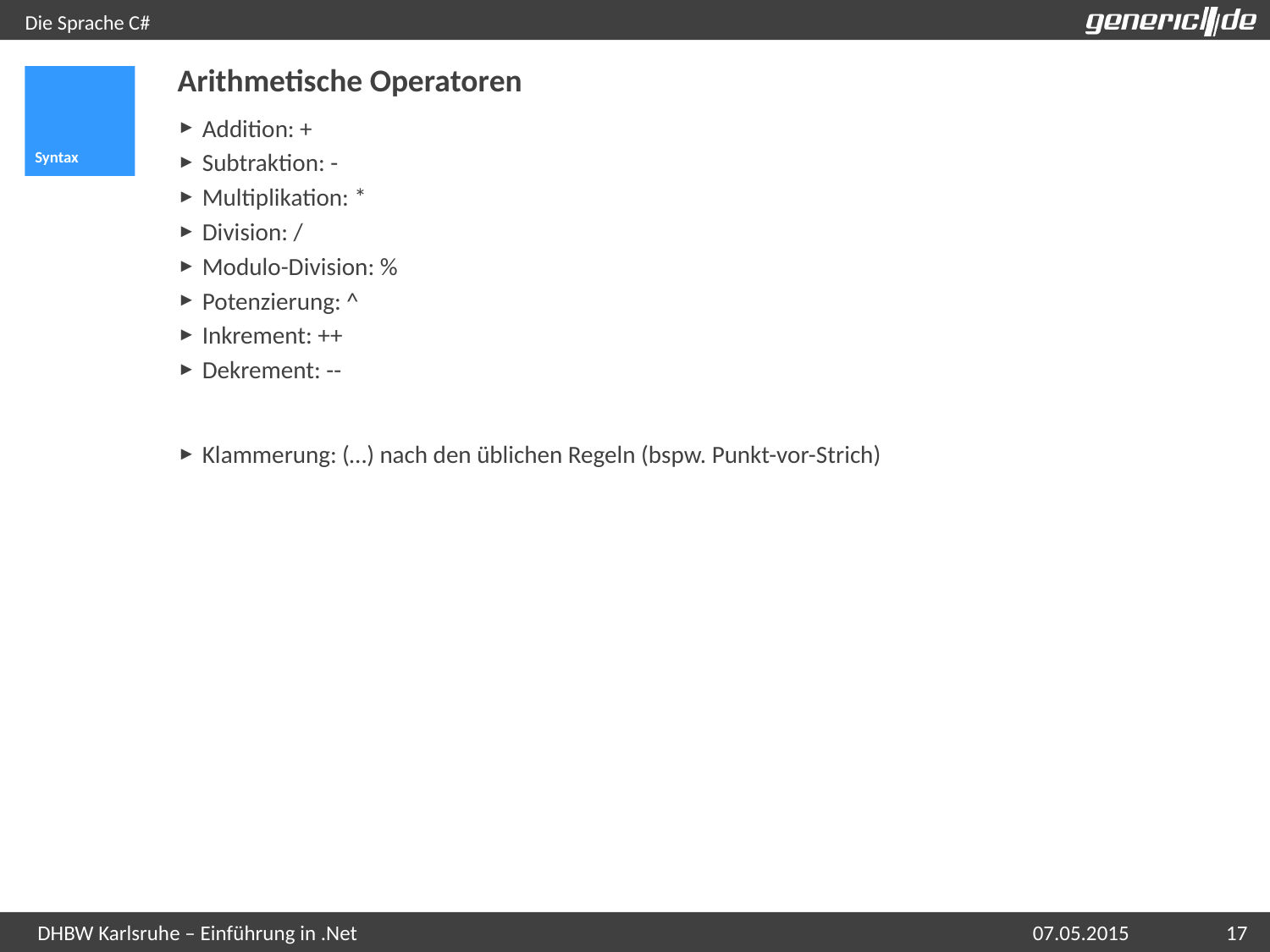

# Die Sprache C#
Arithmetische Operatoren
Syntax
Addition: +
Subtraktion: -
Multiplikation: *
Division: /
Modulo-Division: %
Potenzierung: ^
Inkrement: ++
Dekrement: --

Klammerung: (…) nach den üblichen Regeln (bspw. Punkt-vor-Strich)

07.05.2015
17
DHBW Karlsruhe – Einführung in .Net